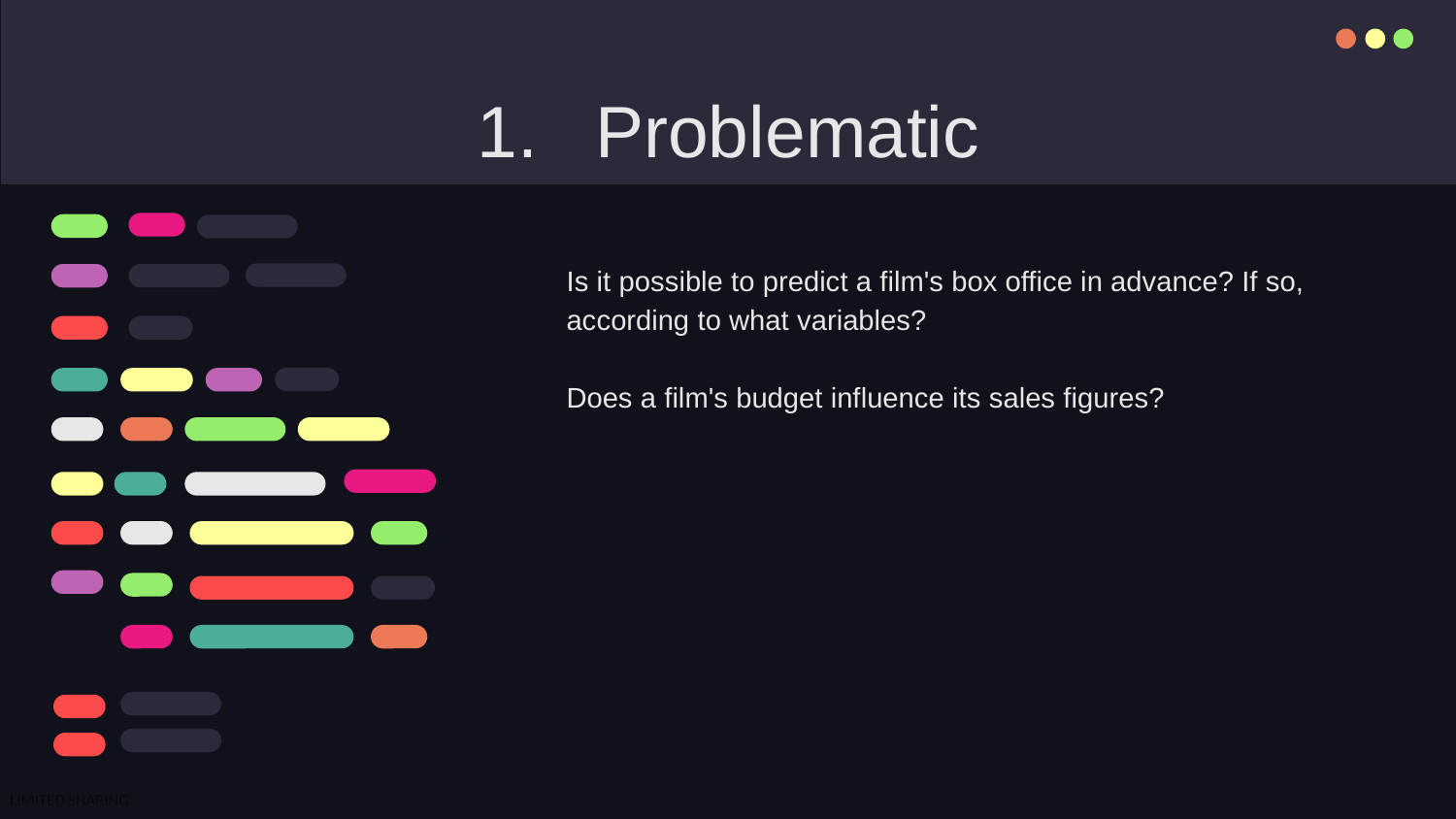

# Problematic

Is it possible to predict a film's box office in advance? If so, according to what variables?

Does a film's budget influence its sales figures?